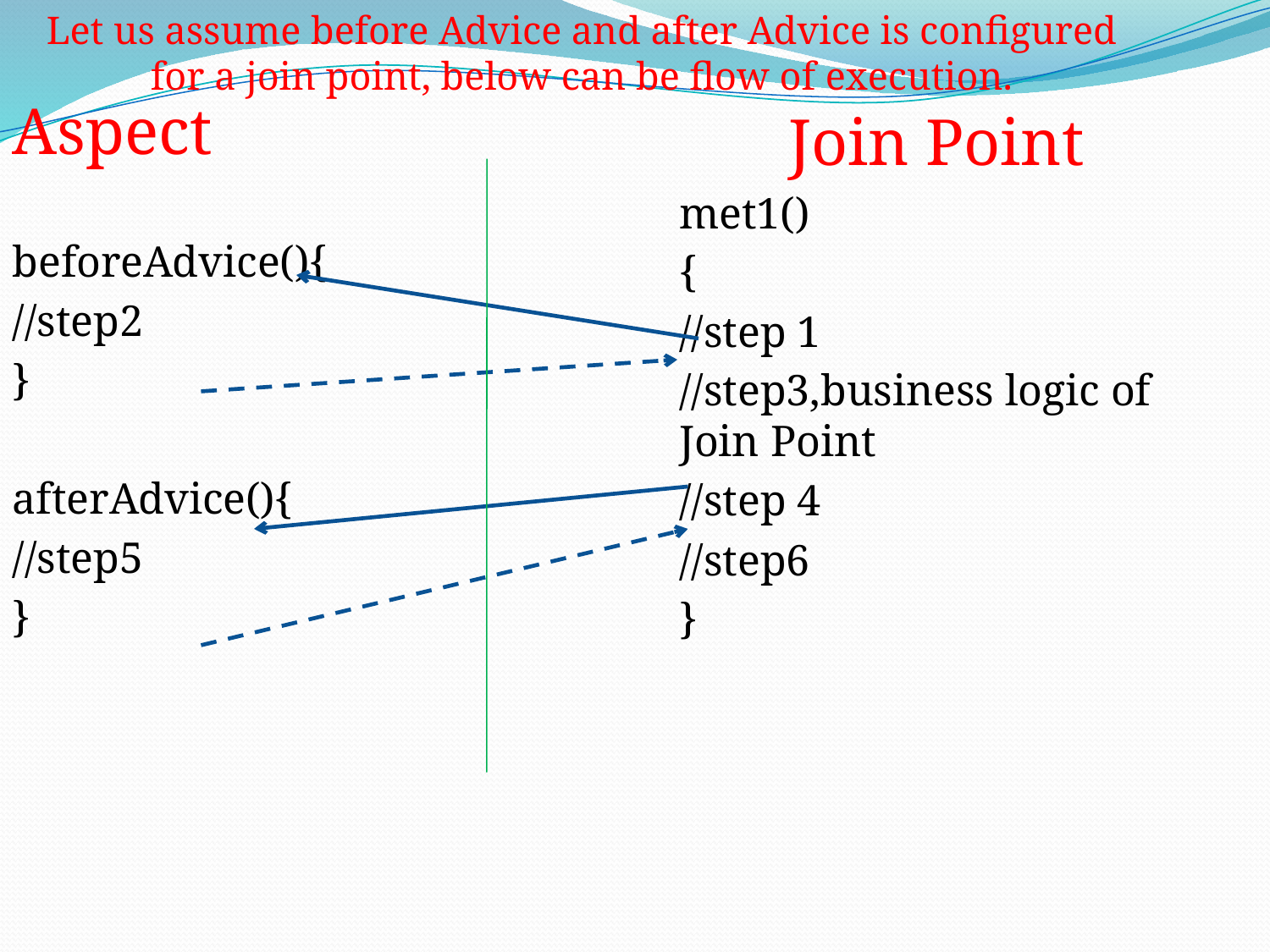

Let us assume before Advice and after Advice is configured for a join point, below can be flow of execution.
Aspect

beforeAdvice(){
//step2
}

afterAdvice(){
//step5
}
Join Point
met1()
{
//step 1
//step3,business logic of Join Point
//step 4
//step6
}